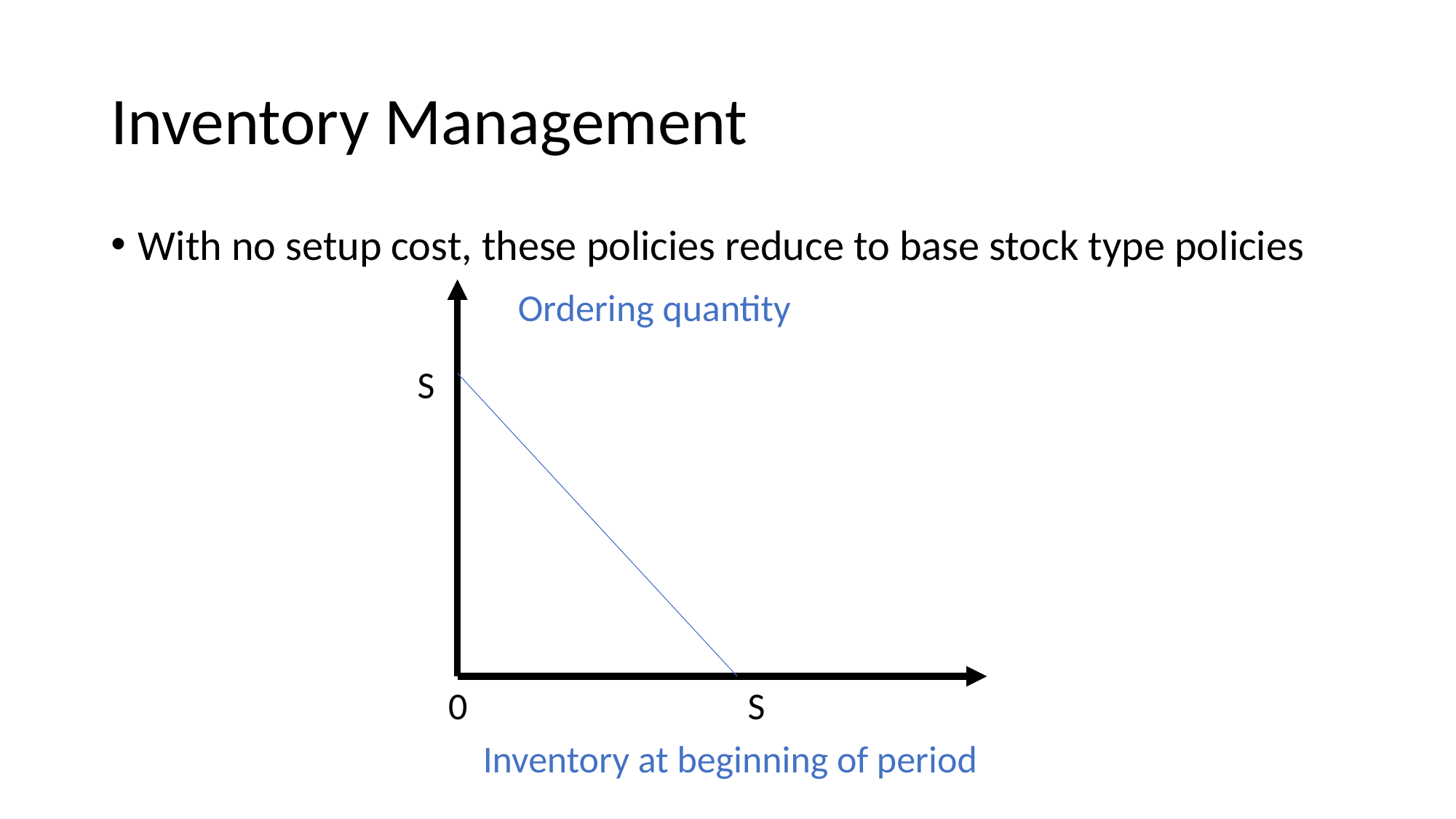

# Inventory Management
With no setup cost, these policies reduce to base stock type policies
Ordering quantity
S
0
S
Inventory at beginning of period